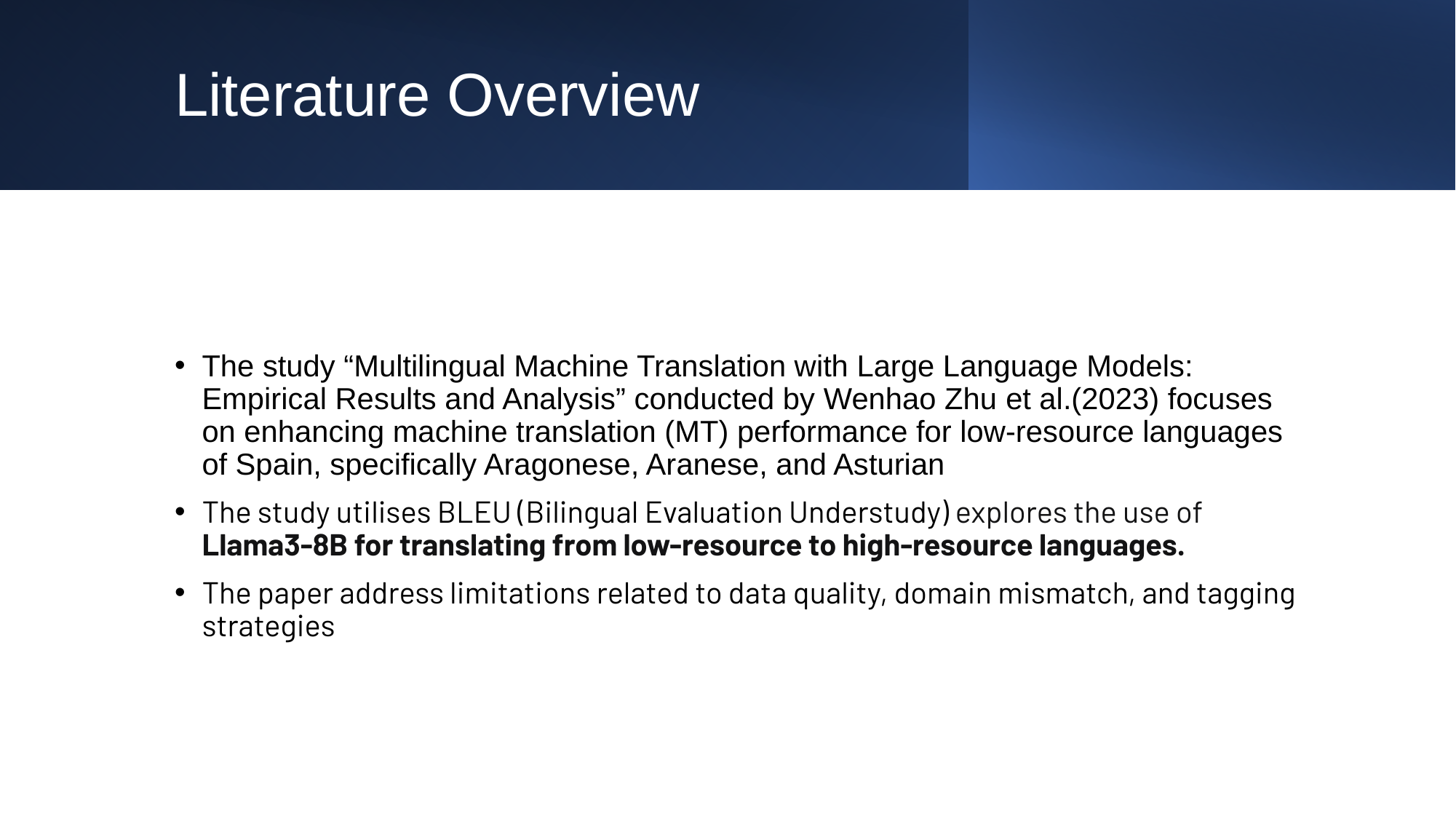

# Literature Overview
The study “Multilingual Machine Translation with Large Language Models: Empirical Results and Analysis” conducted by Wenhao Zhu et al.(2023) focuses on enhancing machine translation (MT) performance for low-resource languages of Spain, specifically Aragonese, Aranese, and Asturian
The study utilises BLEU (Bilingual Evaluation Understudy) explores the use of Llama3-8B for translating from low-resource to high-resource languages.
The paper address limitations related to data quality, domain mismatch, and tagging strategies